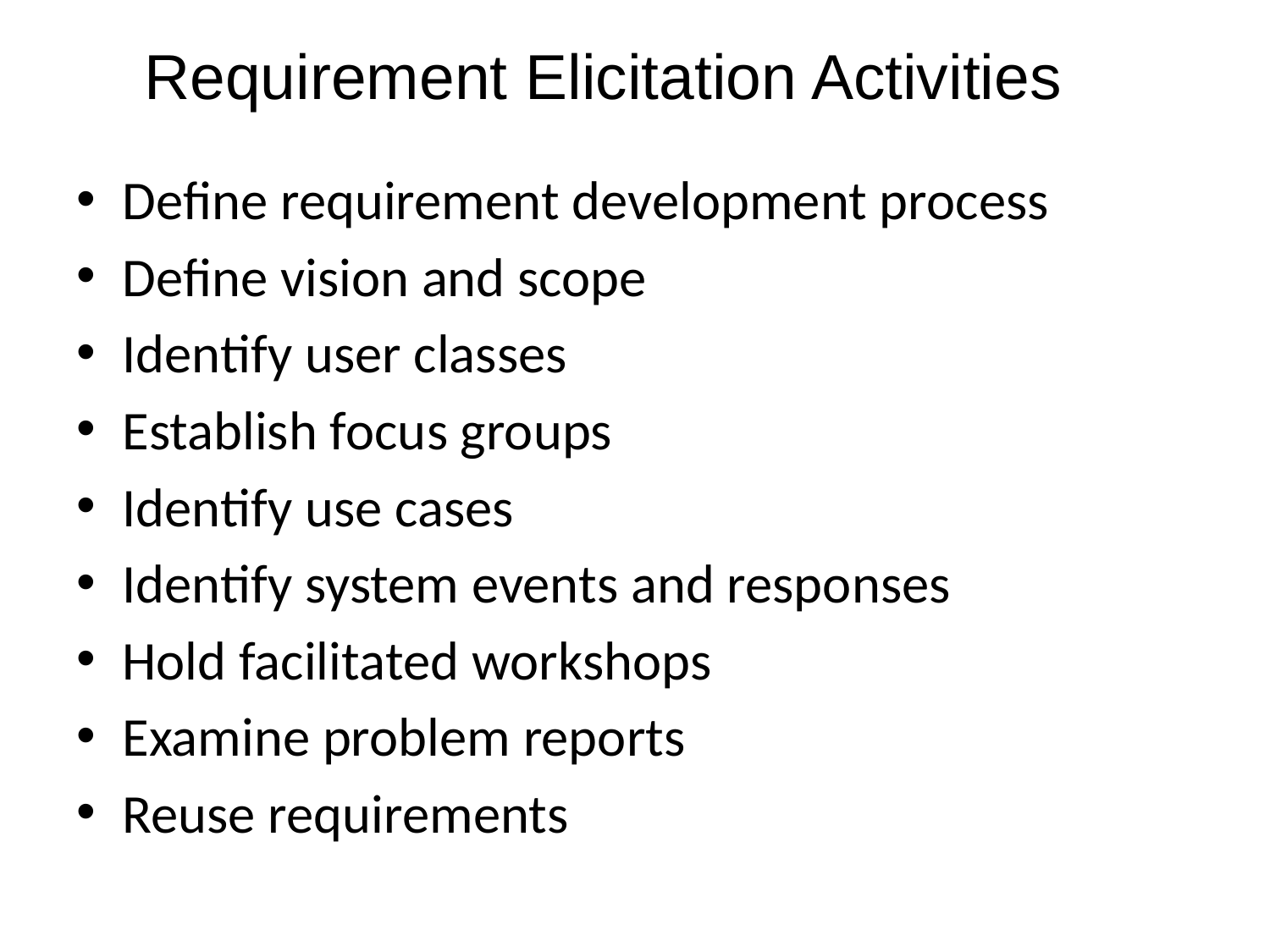

# Requirement Elicitation Activities
Define requirement development process
Define vision and scope
Identify user classes
Establish focus groups
Identify use cases
Identify system events and responses
Hold facilitated workshops
Examine problem reports
Reuse requirements